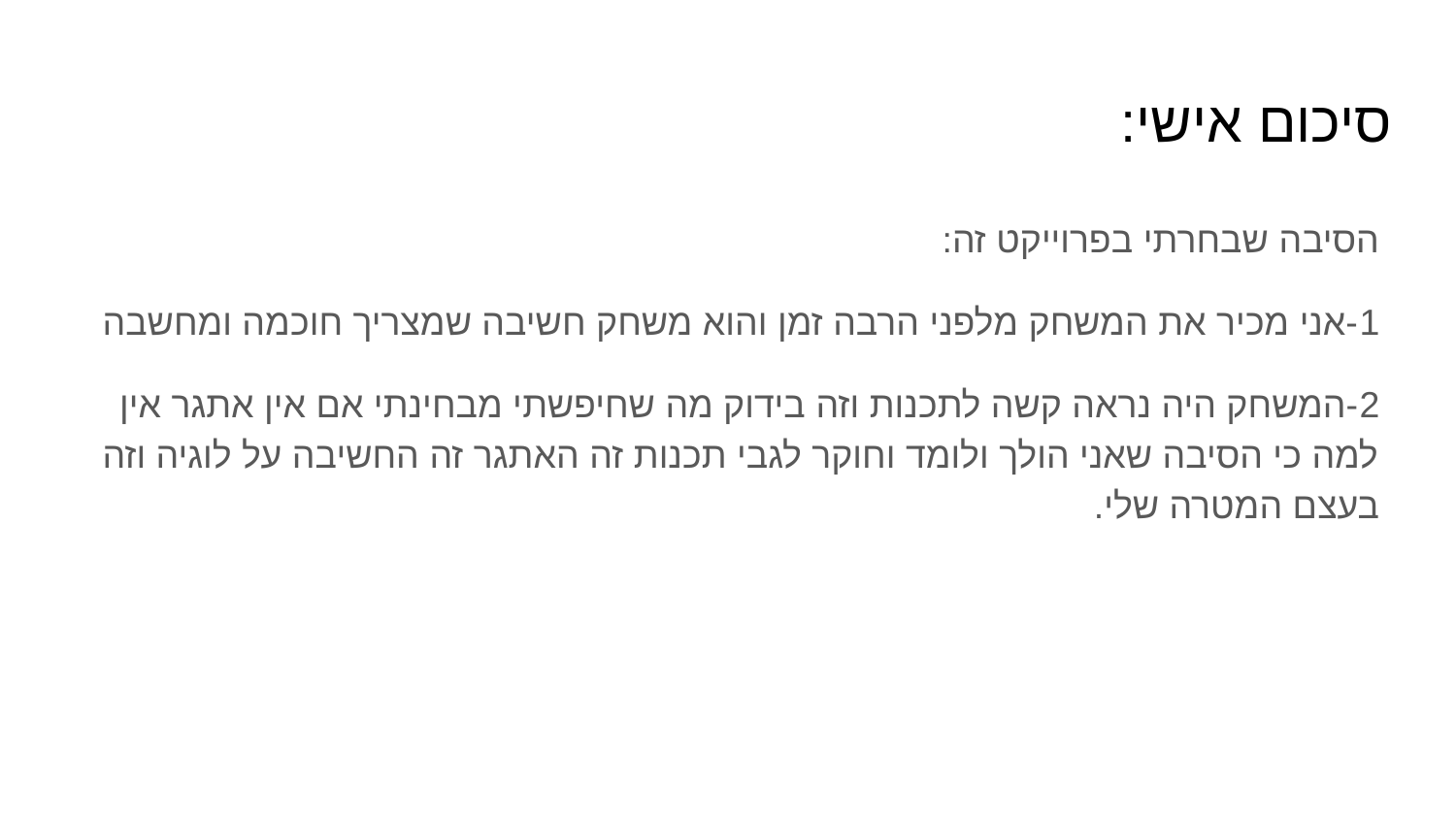

# סיכום אישי:
הסיבה שבחרתי בפרוייקט זה:
1-אני מכיר את המשחק מלפני הרבה זמן והוא משחק חשיבה שמצריך חוכמה ומחשבה
2-המשחק היה נראה קשה לתכנות וזה בידוק מה שחיפשתי מבחינתי אם אין אתגר אין למה כי הסיבה שאני הולך ולומד וחוקר לגבי תכנות זה האתגר זה החשיבה על לוגיה וזה בעצם המטרה שלי.